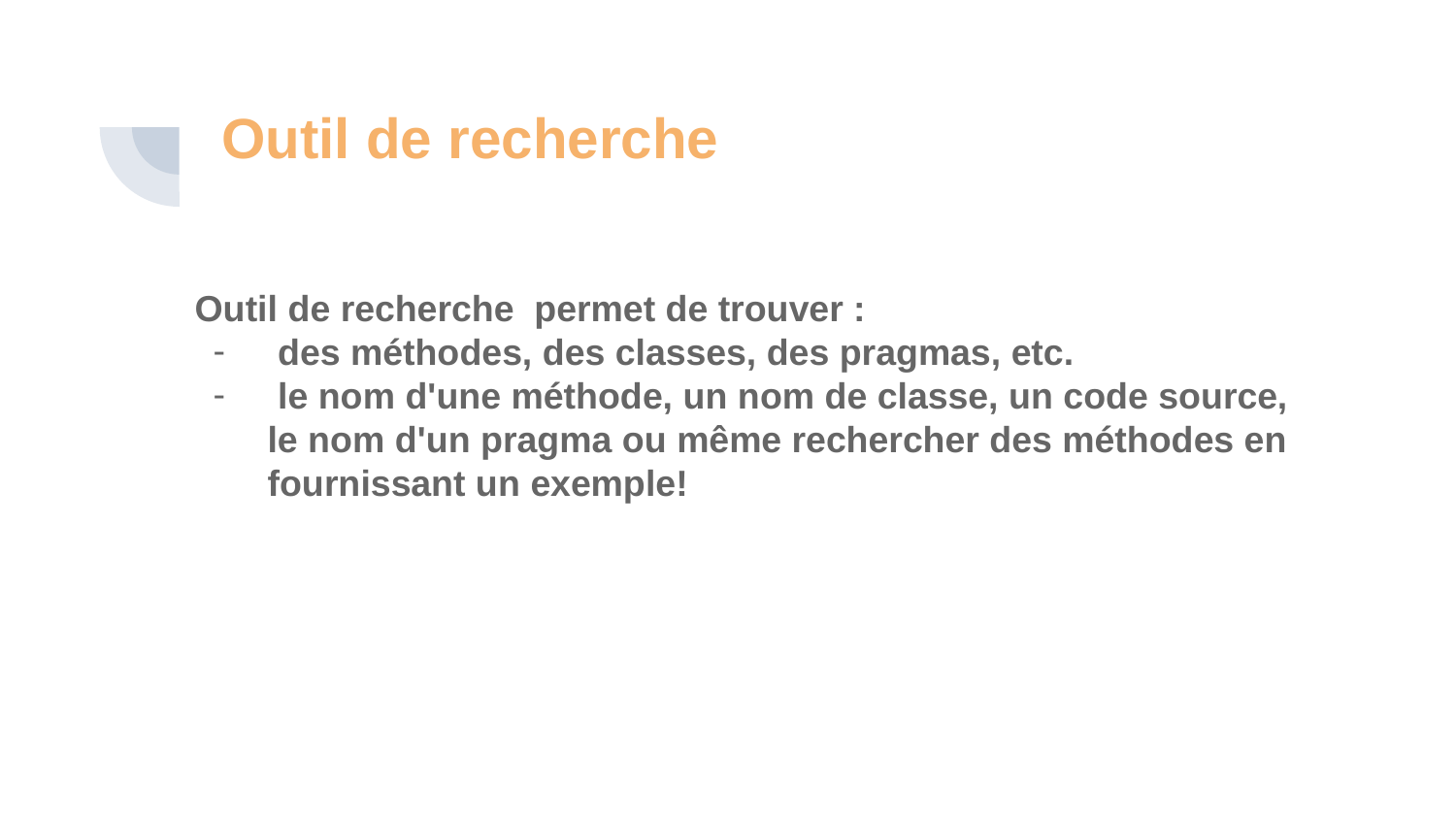

Outil de recherche
Outil de recherche  permet de trouver :
 des méthodes, des classes, des pragmas, etc.
 le nom d'une méthode, un nom de classe, un code source, le nom d'un pragma ou même rechercher des méthodes en fournissant un exemple!